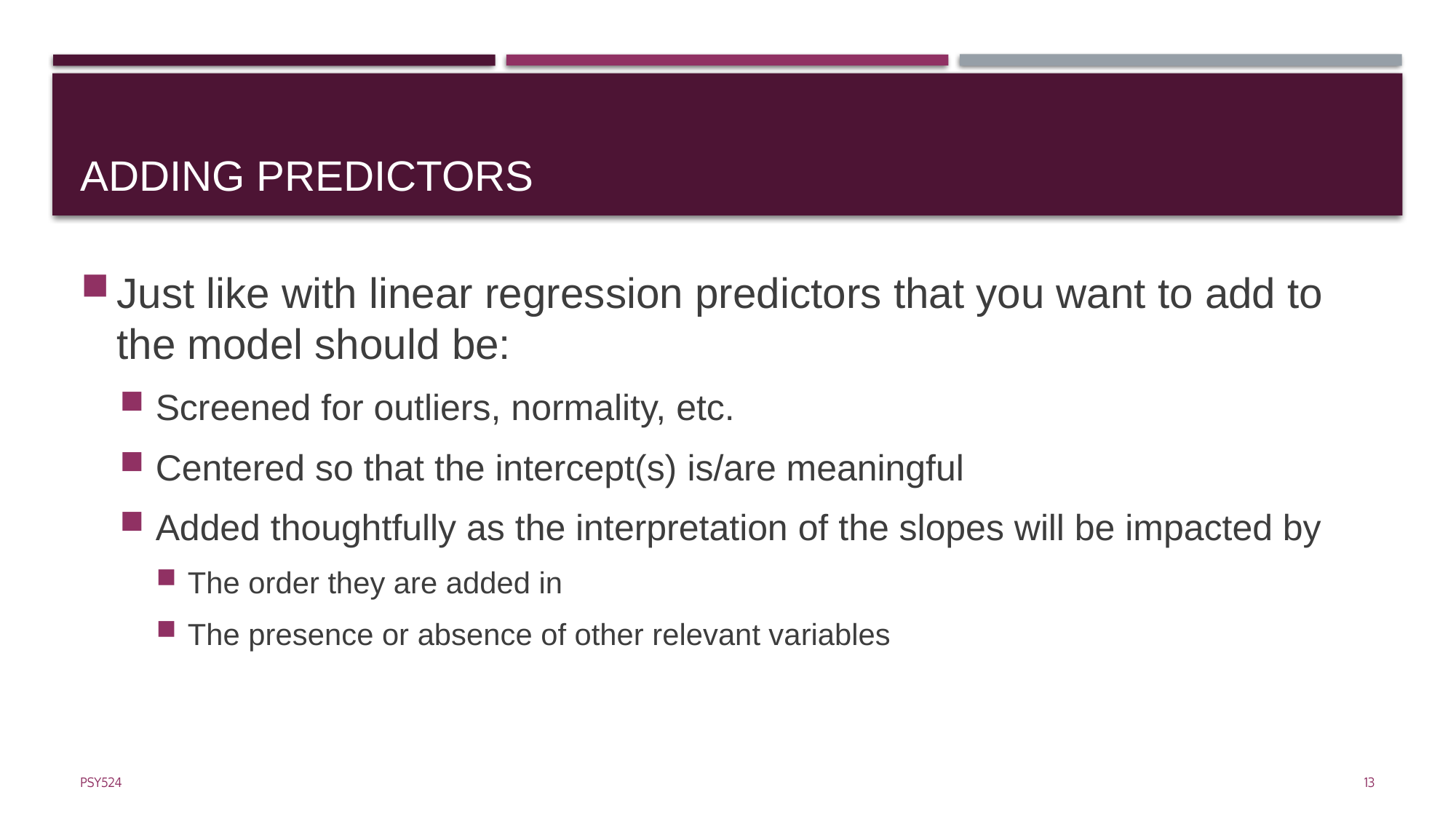

# Adding predictors
Just like with linear regression predictors that you want to add to the model should be:
Screened for outliers, normality, etc.
Centered so that the intercept(s) is/are meaningful
Added thoughtfully as the interpretation of the slopes will be impacted by
The order they are added in
The presence or absence of other relevant variables
13
Psy524